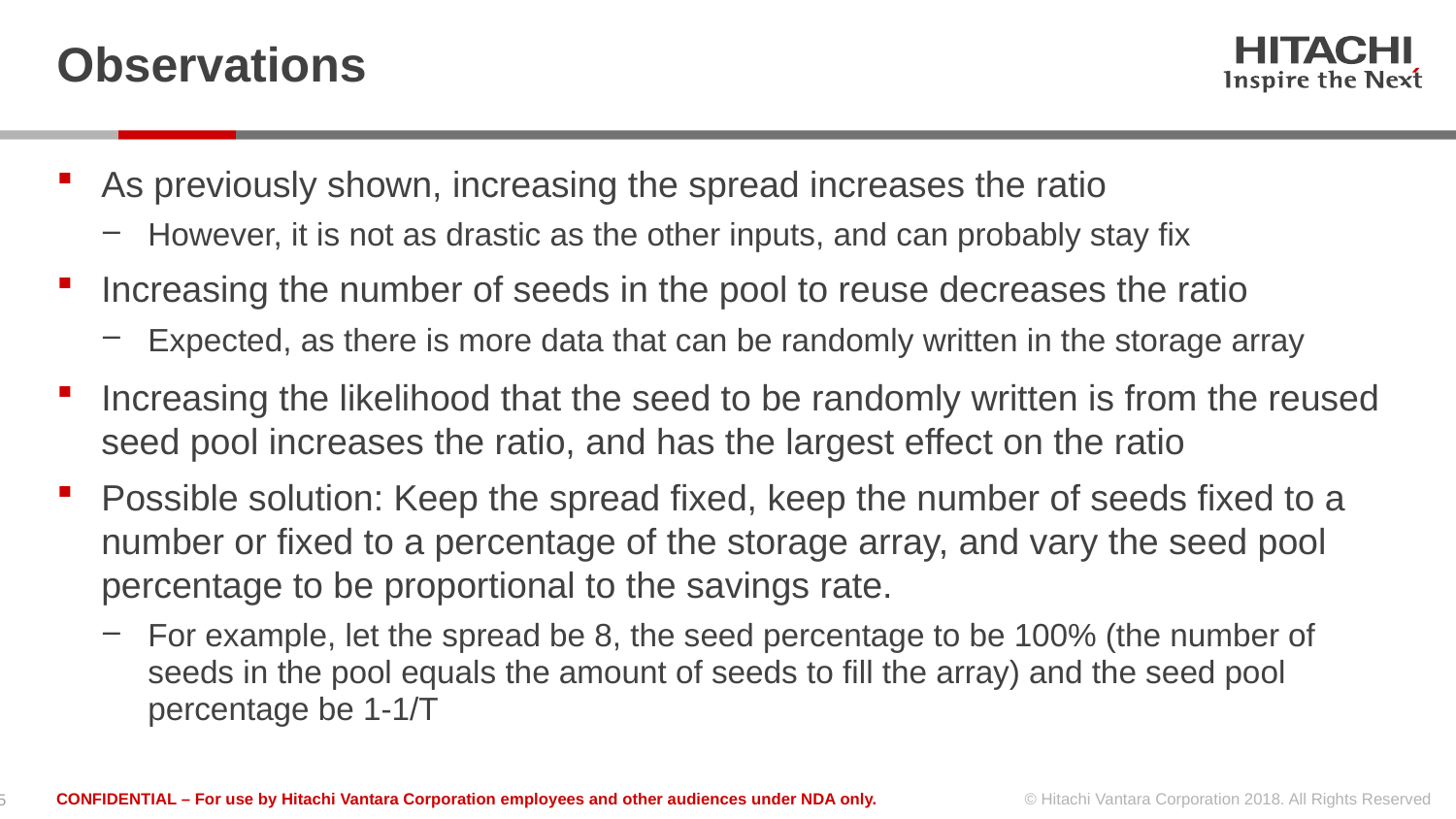

# Observations
As previously shown, increasing the spread increases the ratio
However, it is not as drastic as the other inputs, and can probably stay fix
Increasing the number of seeds in the pool to reuse decreases the ratio
Expected, as there is more data that can be randomly written in the storage array
Increasing the likelihood that the seed to be randomly written is from the reused seed pool increases the ratio, and has the largest effect on the ratio
Possible solution: Keep the spread fixed, keep the number of seeds fixed to a number or fixed to a percentage of the storage array, and vary the seed pool percentage to be proportional to the savings rate.
For example, let the spread be 8, the seed percentage to be 100% (the number of seeds in the pool equals the amount of seeds to fill the array) and the seed pool percentage be 1-1/T